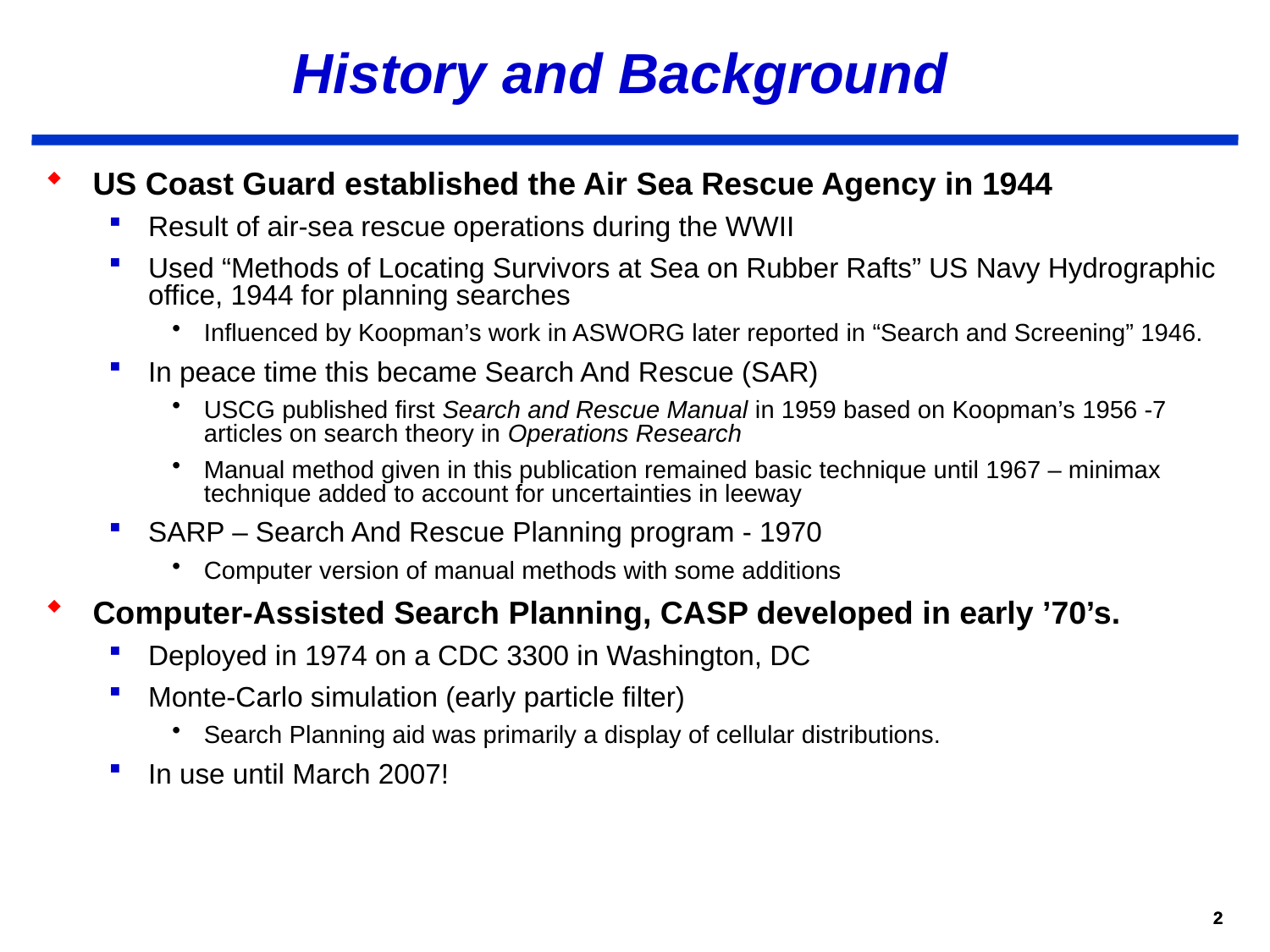

# History and Background
US Coast Guard established the Air Sea Rescue Agency in 1944
Result of air-sea rescue operations during the WWII
Used “Methods of Locating Survivors at Sea on Rubber Rafts” US Navy Hydrographic office, 1944 for planning searches
Influenced by Koopman’s work in ASWORG later reported in “Search and Screening” 1946.
In peace time this became Search And Rescue (SAR)
USCG published first Search and Rescue Manual in 1959 based on Koopman’s 1956 -7 articles on search theory in Operations Research
Manual method given in this publication remained basic technique until 1967 – minimax technique added to account for uncertainties in leeway
SARP – Search And Rescue Planning program - 1970
Computer version of manual methods with some additions
Computer-Assisted Search Planning, CASP developed in early ’70’s.
Deployed in 1974 on a CDC 3300 in Washington, DC
Monte-Carlo simulation (early particle filter)
Search Planning aid was primarily a display of cellular distributions.
In use until March 2007!
2
2